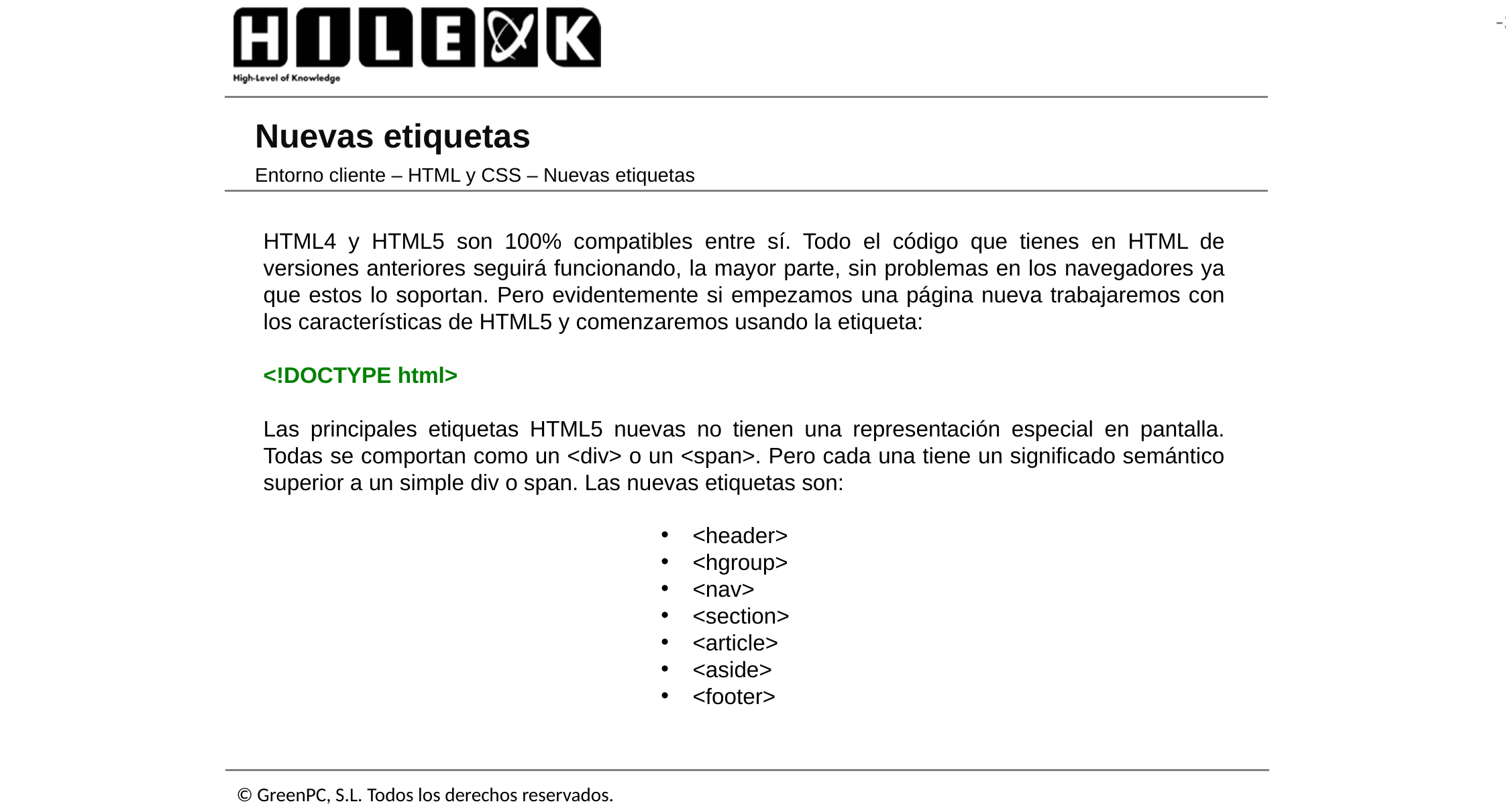

# Nuevas etiquetas
Entorno cliente – HTML y CSS – Nuevas etiquetas
HTML4 y HTML5 son 100% compatibles entre sí. Todo el código que tienes en HTML de versiones anteriores seguirá funcionando, la mayor parte, sin problemas en los navegadores ya que estos lo soportan. Pero evidentemente si empezamos una página nueva trabajaremos con los características de HTML5 y comenzaremos usando la etiqueta:

<!DOCTYPE html>

Las principales etiquetas HTML5 nuevas no tienen una representación especial en pantalla. Todas se comportan como un <div> o un <span>. Pero cada una tiene un significado semántico superior a un simple div o span. Las nuevas etiquetas son:

<header>
<hgroup>
<nav>
<section>
<article>
<aside>
<footer>